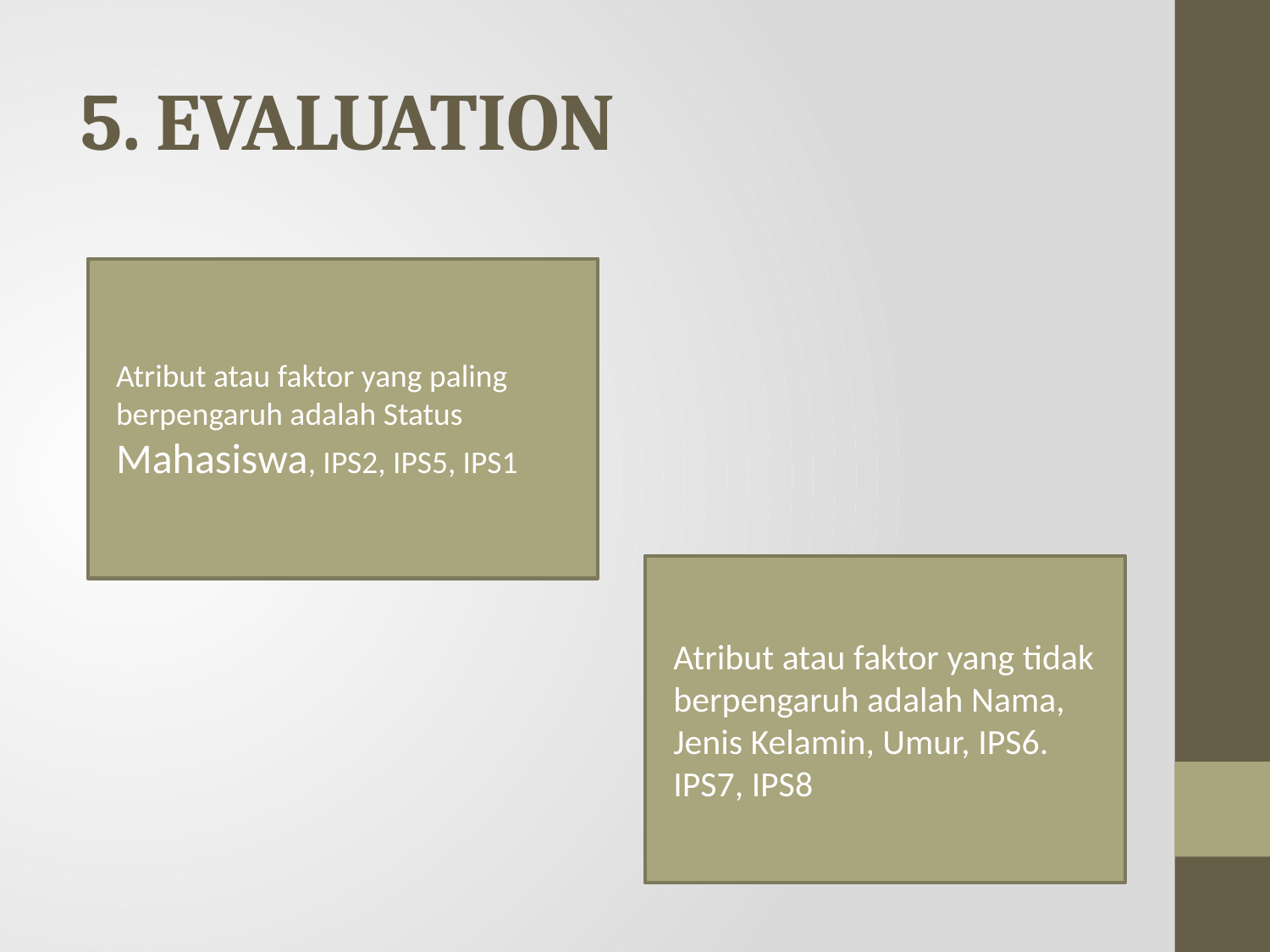

# 5. EVALUATION

Atribut atau faktor yang paling berpengaruh adalah Status Mahasiswa, IPS2, IPS5, IPS1
Atribut atau faktor yang tidak berpengaruh adalah Nama, Jenis Kelamin, Umur, IPS6. IPS7, IPS8